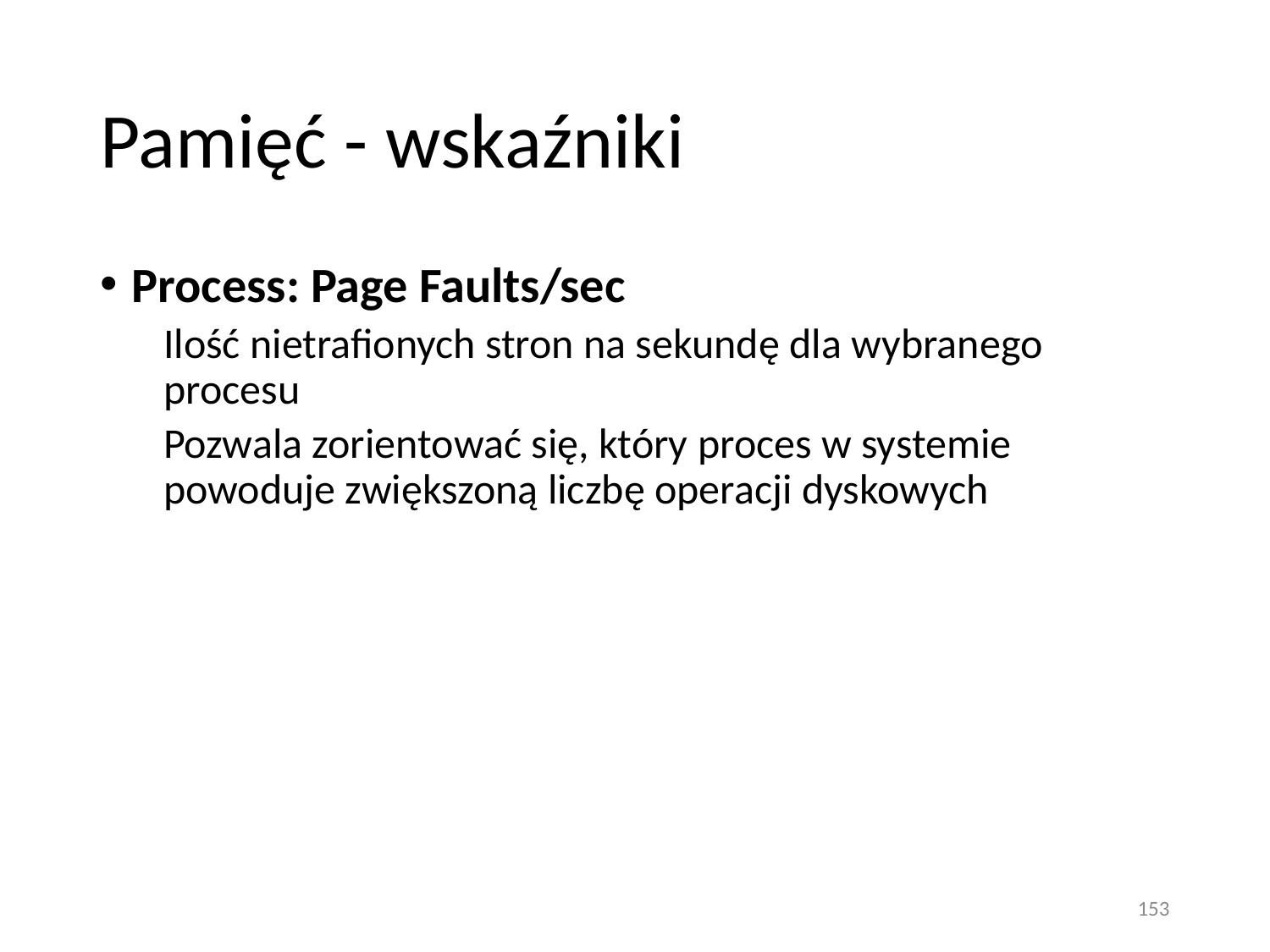

# Pamięć - wskaźniki
Process: Page Faults/sec
Ilość nietrafionych stron na sekundę dla wybranego procesu
Pozwala zorientować się, który proces w systemie powoduje zwiększoną liczbę operacji dyskowych
153